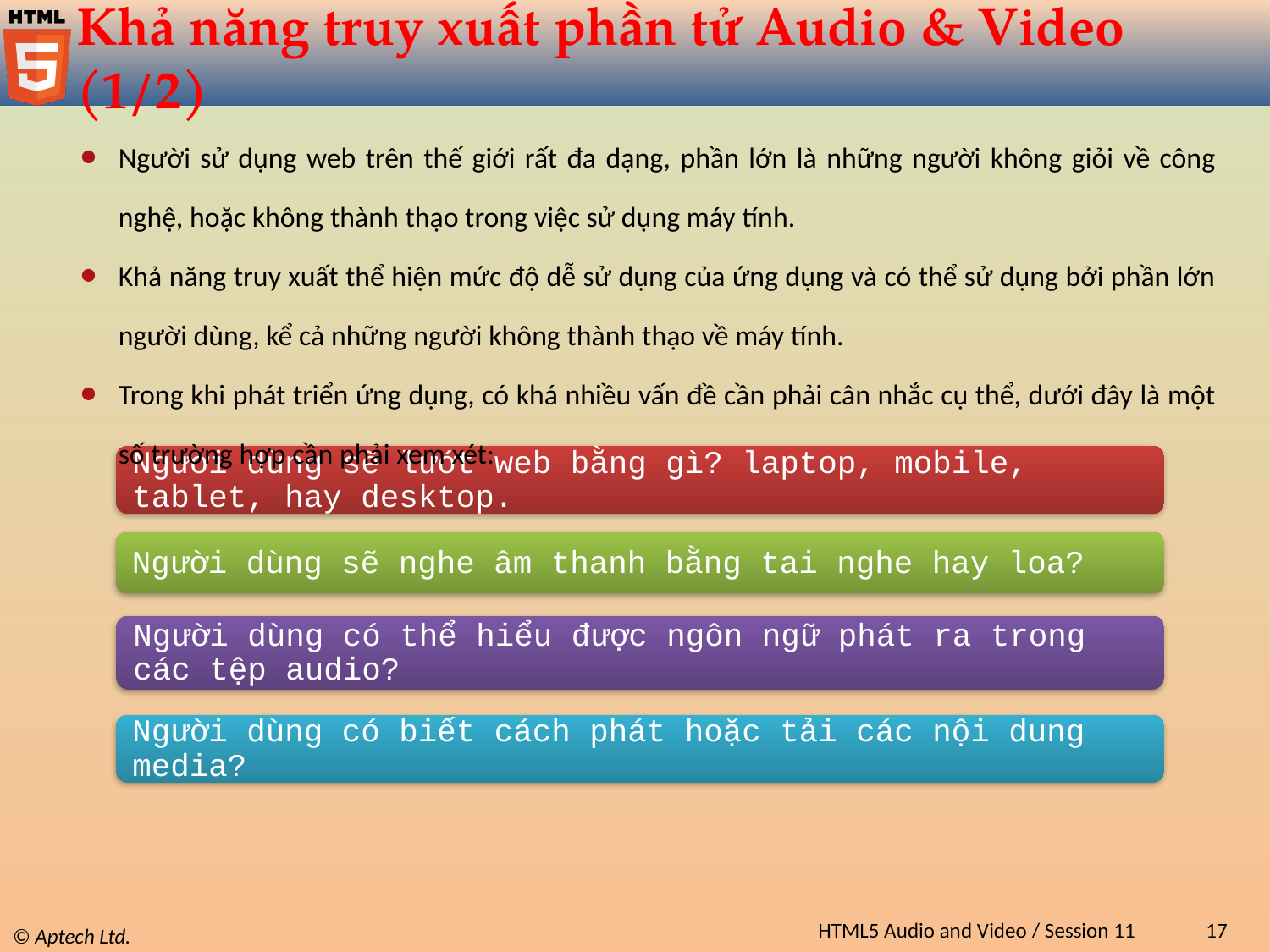

# Khả năng truy xuất phần tử Audio & Video (1/2)
Người sử dụng web trên thế giới rất đa dạng, phần lớn là những người không giỏi về công nghệ, hoặc không thành thạo trong việc sử dụng máy tính.
Khả năng truy xuất thể hiện mức độ dễ sử dụng của ứng dụng và có thể sử dụng bởi phần lớn người dùng, kể cả những người không thành thạo về máy tính.
Trong khi phát triển ứng dụng, có khá nhiều vấn đề cần phải cân nhắc cụ thể, dưới đây là một số trường hợp cần phải xem xét:
Người dùng sẽ lướt web bằng gì? laptop, mobile, tablet, hay desktop.
Người dùng sẽ nghe âm thanh bằng tai nghe hay loa?
Người dùng có thể hiểu được ngôn ngữ phát ra trong các tệp audio?
Người dùng có biết cách phát hoặc tải các nội dung media?
HTML5 Audio and Video / Session 11
17